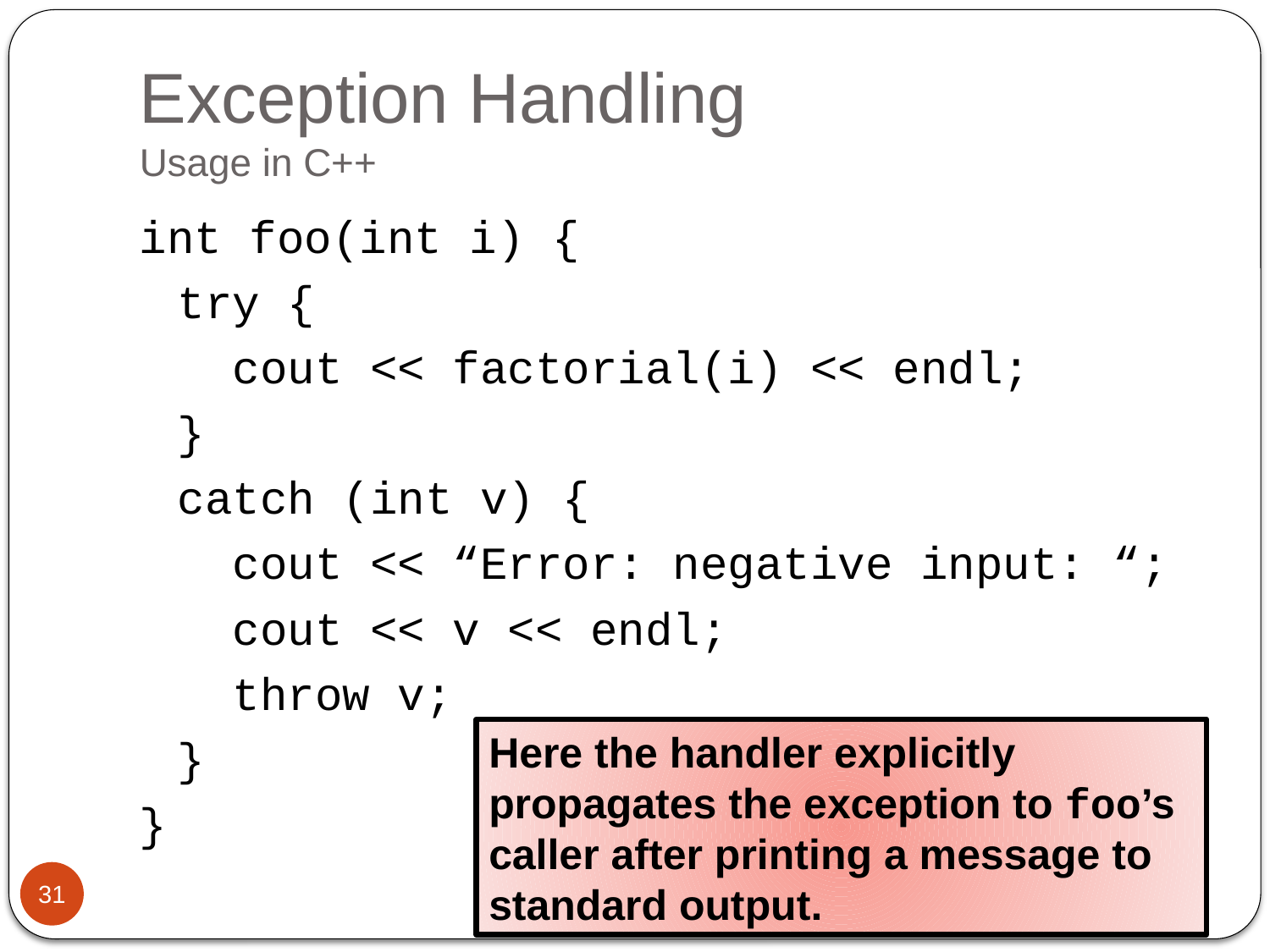

# Exception Handling Usage in C++
int foo(int i) {
	try {
	  cout << factorial(i) << endl;
	}
	catch (int v) {
	  cout << “Error: negative input: “;
	  cout << v << endl;
	  throw v;
	}
}
Here the handler explicitly propagates the exception to foo’s caller after printing a message to standard output.
31